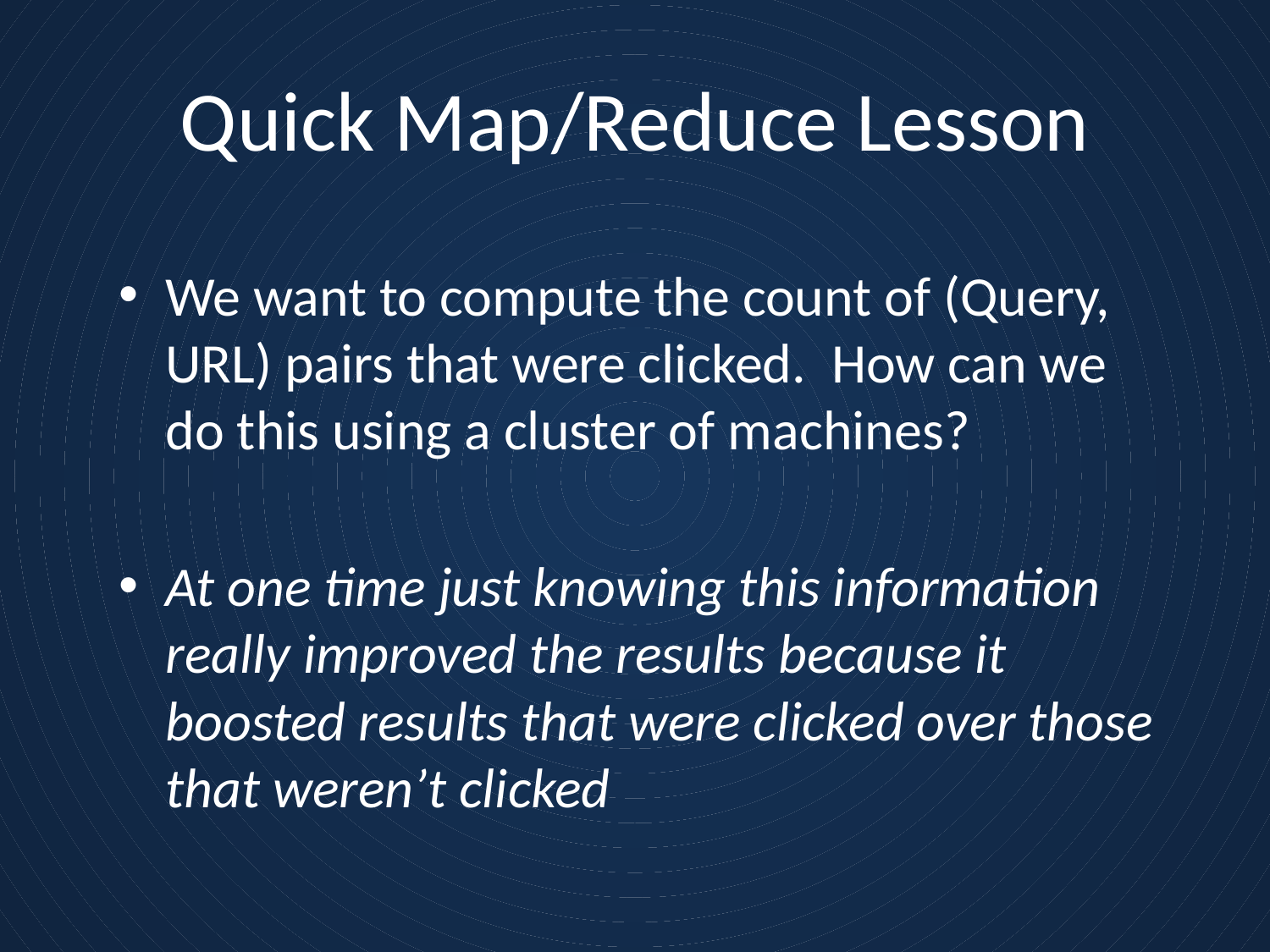

# Quick Map/Reduce Lesson
We want to compute the count of (Query, URL) pairs that were clicked.  How can we do this using a cluster of machines?

At one time just knowing this information really improved the results because it boosted results that were clicked over those that weren’t clicked